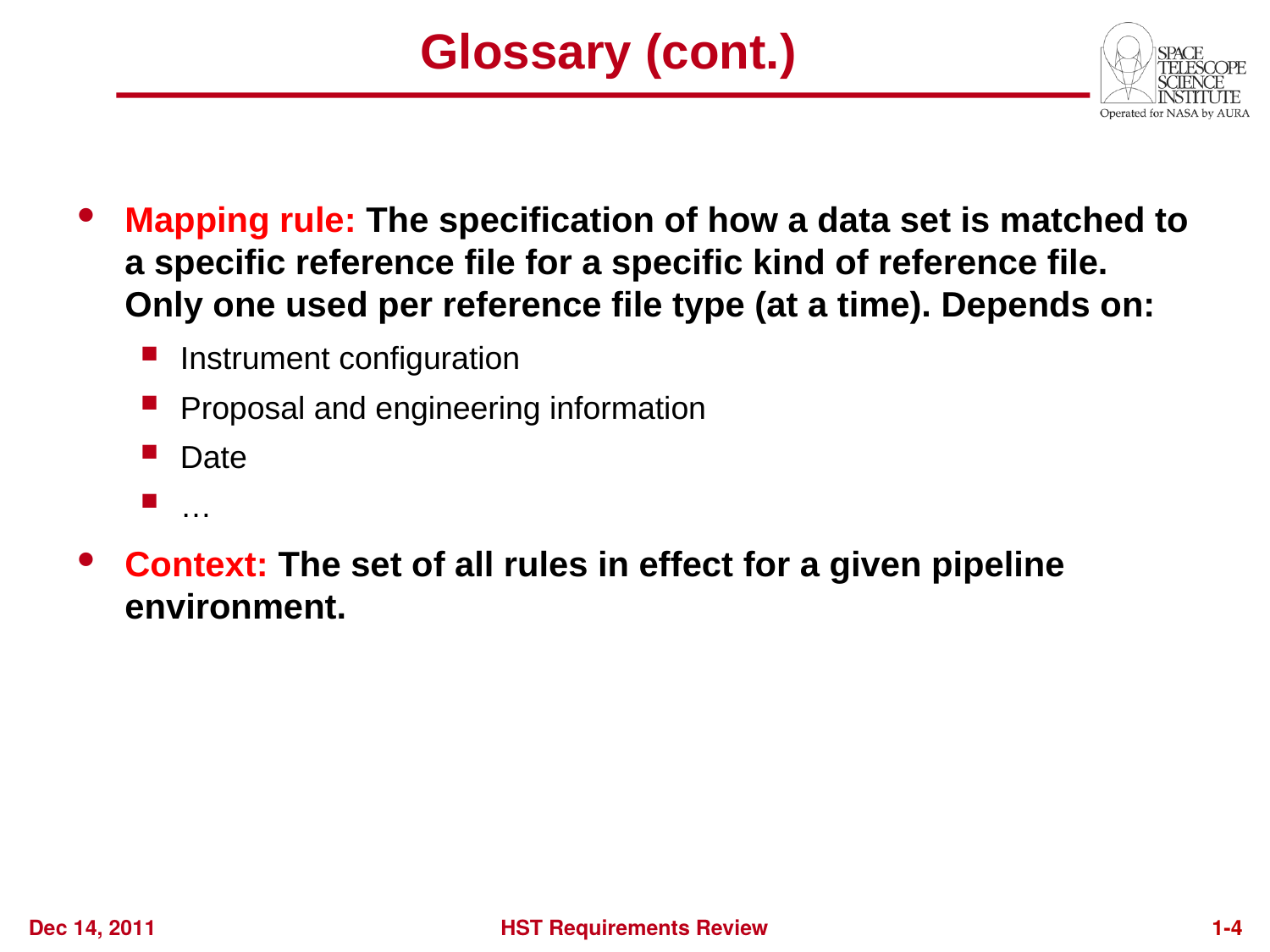

Glossary (cont.)
Mapping rule: The specification of how a data set is matched to a specific reference file for a specific kind of reference file. Only one used per reference file type (at a time). Depends on:
Instrument configuration
Proposal and engineering information
Date
…
Context: The set of all rules in effect for a given pipeline environment.
1-4

Dec 14, 2011
HST Requirements Review